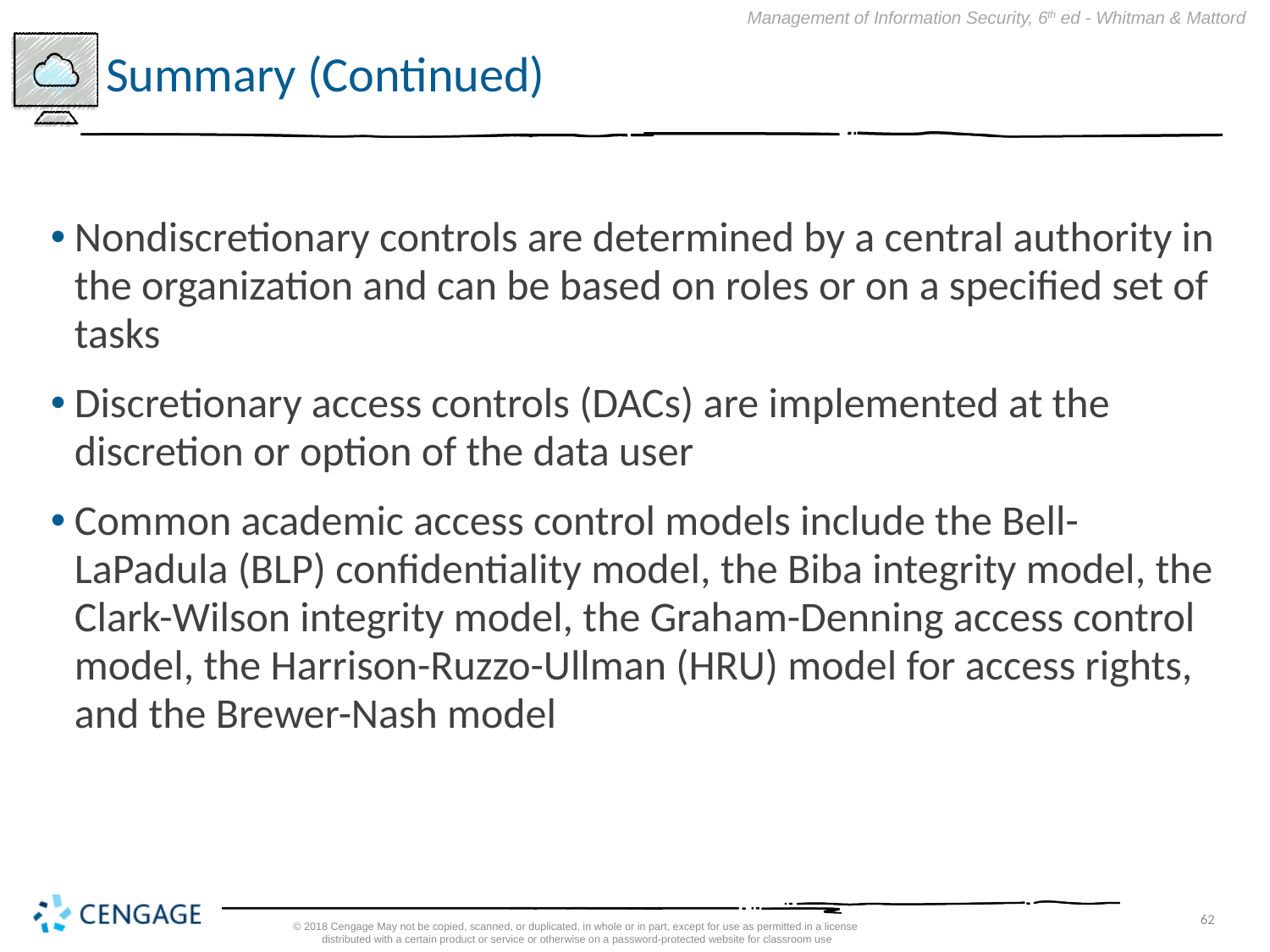

# Summary (Continued)
Nondiscretionary controls are determined by a central authority in the organization and can be based on roles or on a specified set of tasks
Discretionary access controls (DACs) are implemented at the discretion or option of the data user
Common academic access control models include the Bell-LaPadula (BLP) confidentiality model, the Biba integrity model, the Clark-Wilson integrity model, the Graham-Denning access control model, the Harrison-Ruzzo-Ullman (HRU) model for access rights, and the Brewer-Nash model